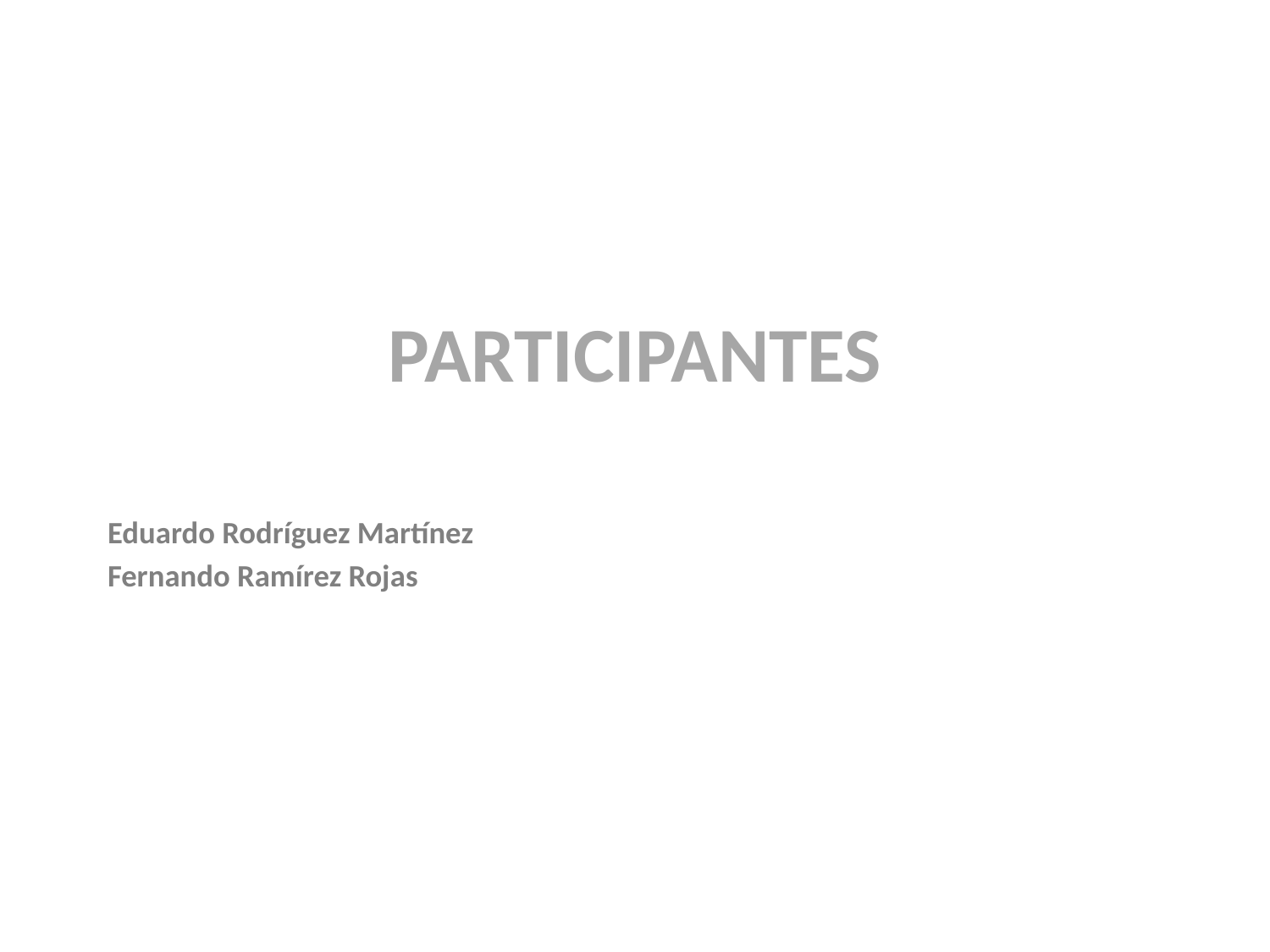

# PARTICIPANTES
Eduardo Rodríguez Martínez
Fernando Ramírez Rojas